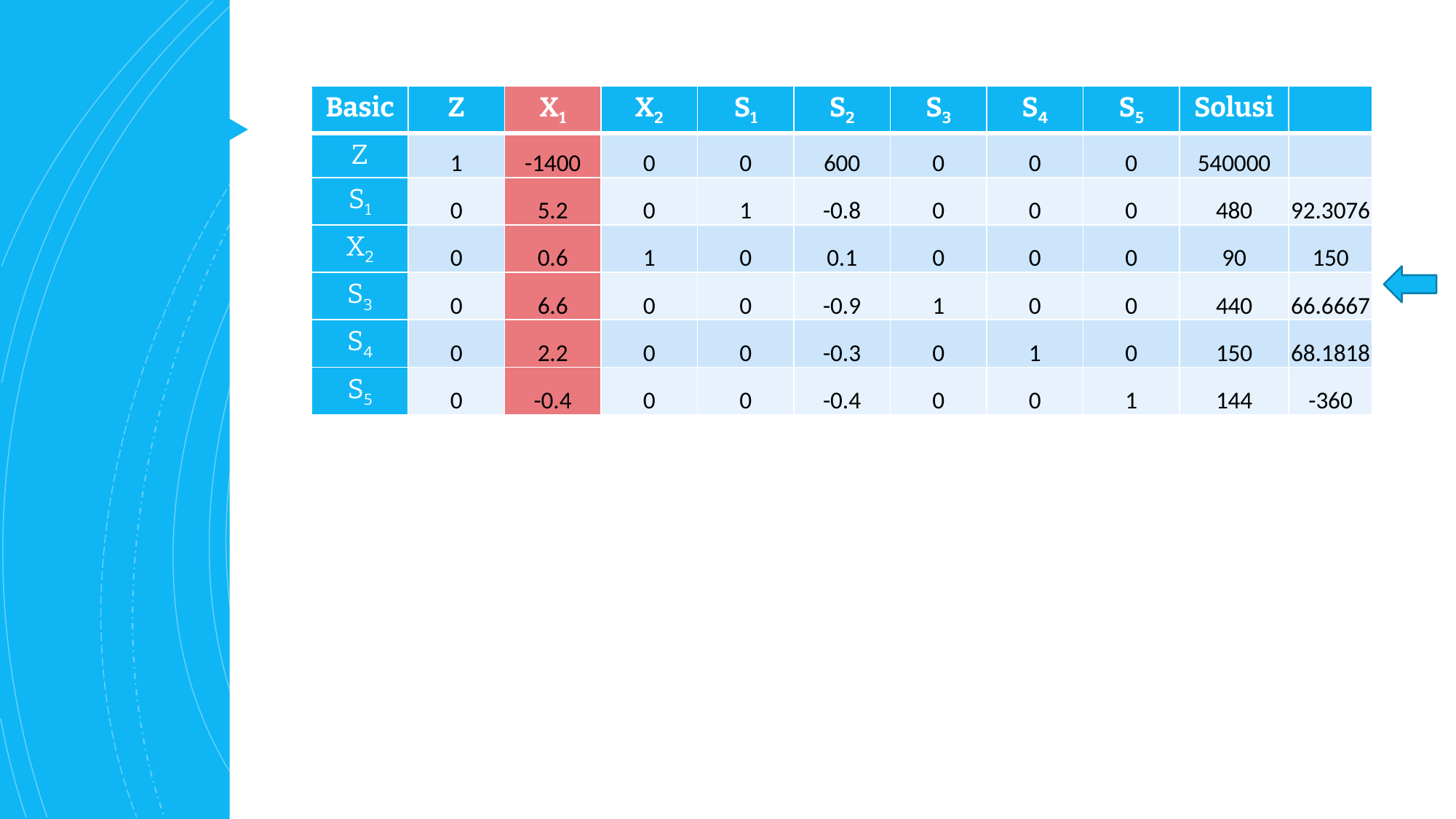

| Basic | Z | X1 | X2 | S1 | S2 | S3 | S4 | S5 | Solusi |  |
| --- | --- | --- | --- | --- | --- | --- | --- | --- | --- | --- |
| Z | 1 | -1400 | 0 | 0 | 600 | 0 | 0 | 0 | 540000 |  |
| S1 | 0 | 5.2 | 0 | 1 | -0.8 | 0 | 0 | 0 | 480 | 92.3076 |
| X2 | 0 | 0.6 | 1 | 0 | 0.1 | 0 | 0 | 0 | 90 | 150 |
| S3 | 0 | 6.6 | 0 | 0 | -0.9 | 1 | 0 | 0 | 440 | 66.6667 |
| S4 | 0 | 2.2 | 0 | 0 | -0.3 | 0 | 1 | 0 | 150 | 68.1818 |
| S5 | 0 | -0.4 | 0 | 0 | -0.4 | 0 | 0 | 1 | 144 | -360 |